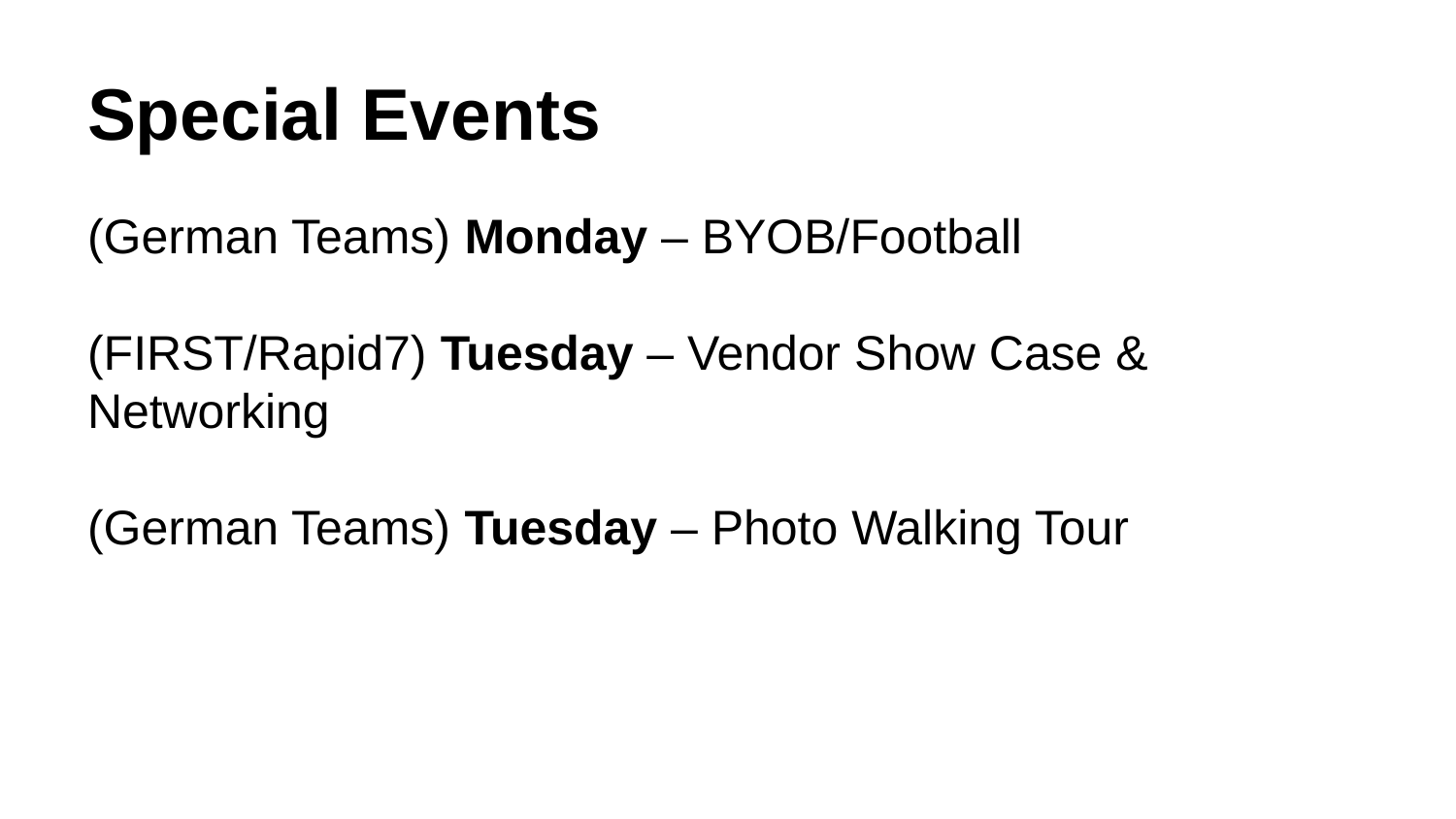

# Special Events
(German Teams) Monday – BYOB/Football

(FIRST/Rapid7) Tuesday – Vendor Show Case & Networking

(German Teams) Tuesday – Photo Walking Tour